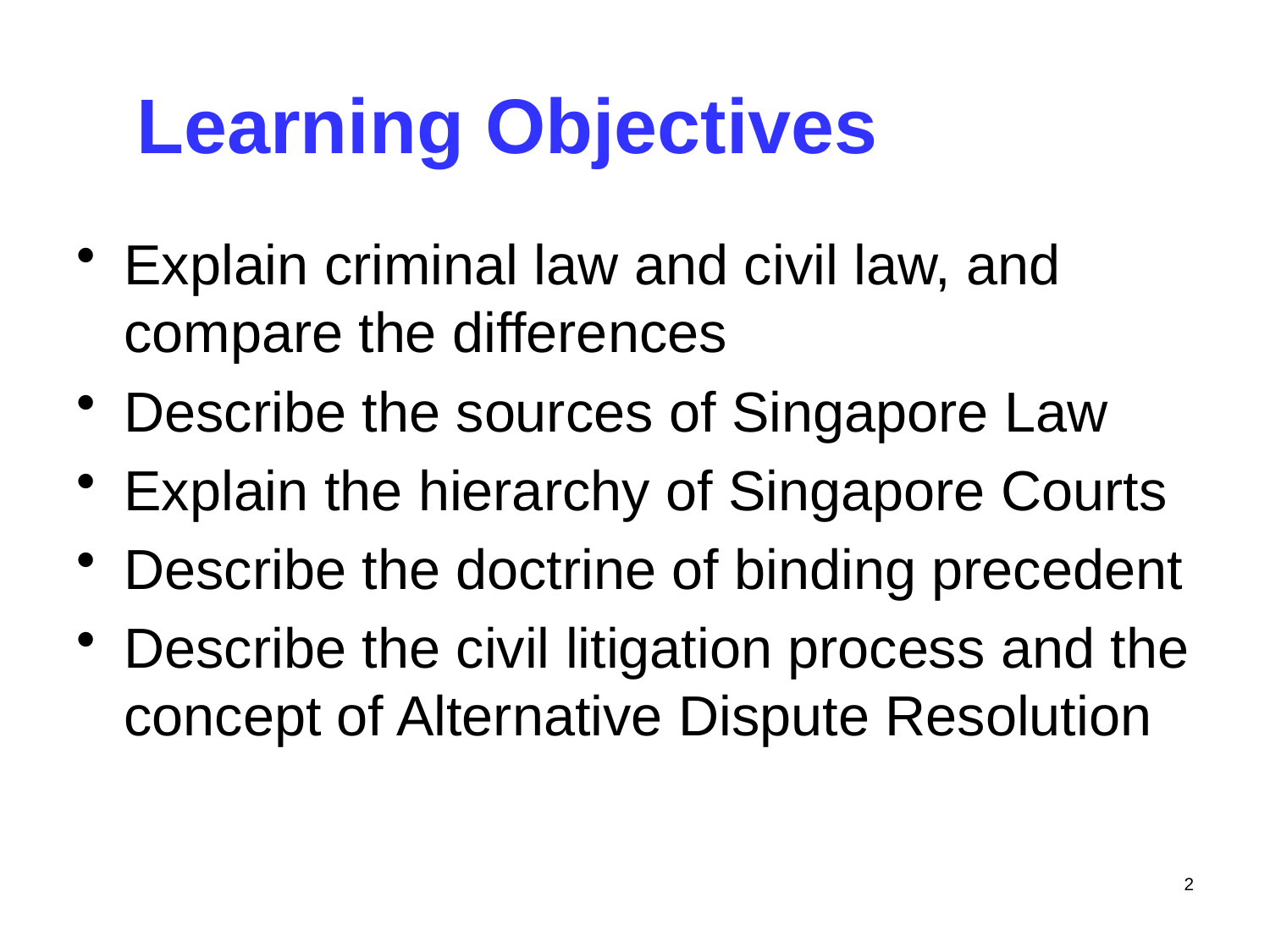

# Learning Objectives
Explain criminal law and civil law, and compare the differences
Describe the sources of Singapore Law
Explain the hierarchy of Singapore Courts
Describe the doctrine of binding precedent
Describe the civil litigation process and the concept of Alternative Dispute Resolution
2